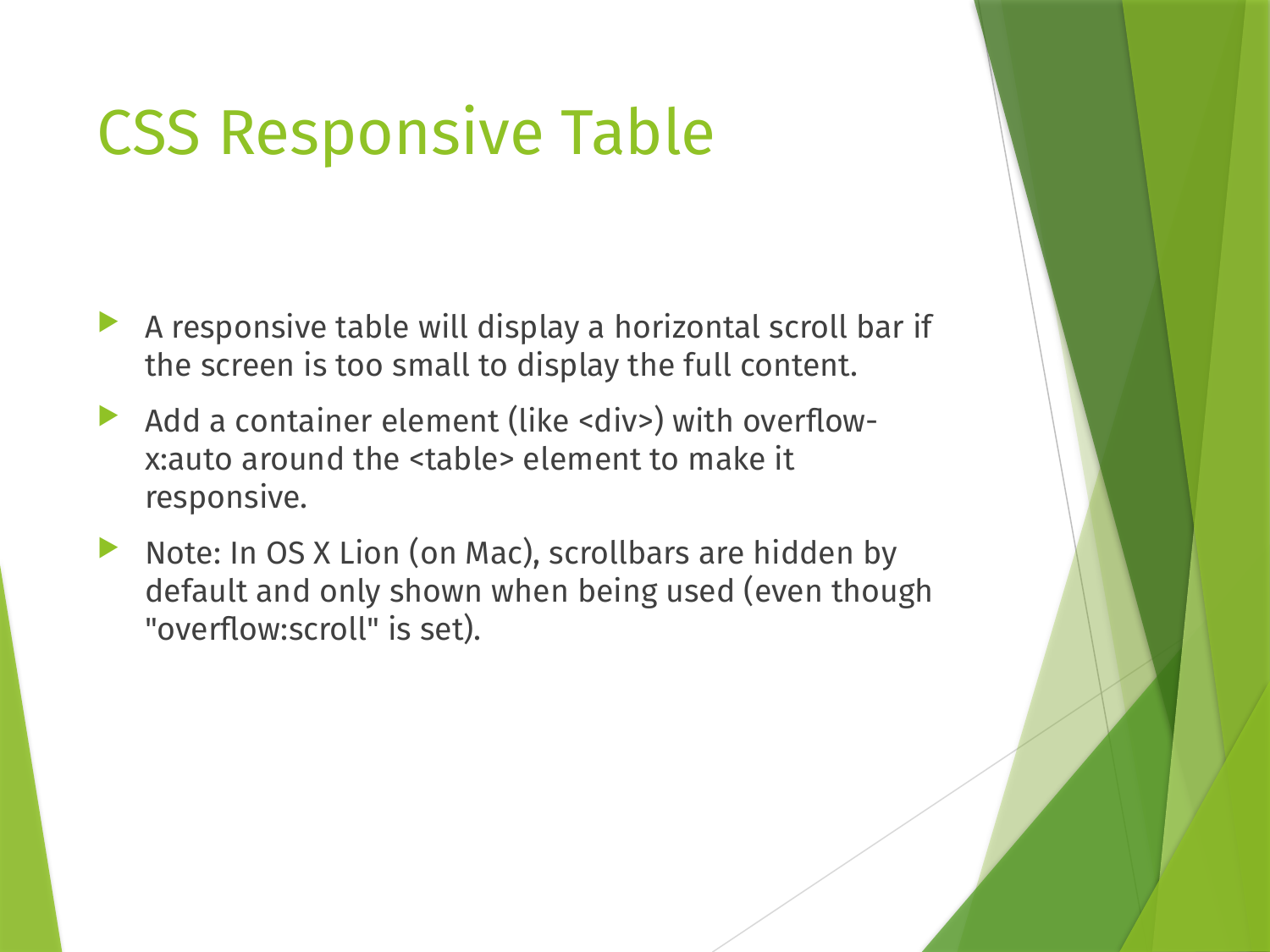

# CSS Responsive Table
A responsive table will display a horizontal scroll bar if the screen is too small to display the full content.
Add a container element (like <div>) with overflow-x:auto around the <table> element to make it responsive.
Note: In OS X Lion (on Mac), scrollbars are hidden by default and only shown when being used (even though "overflow:scroll" is set).